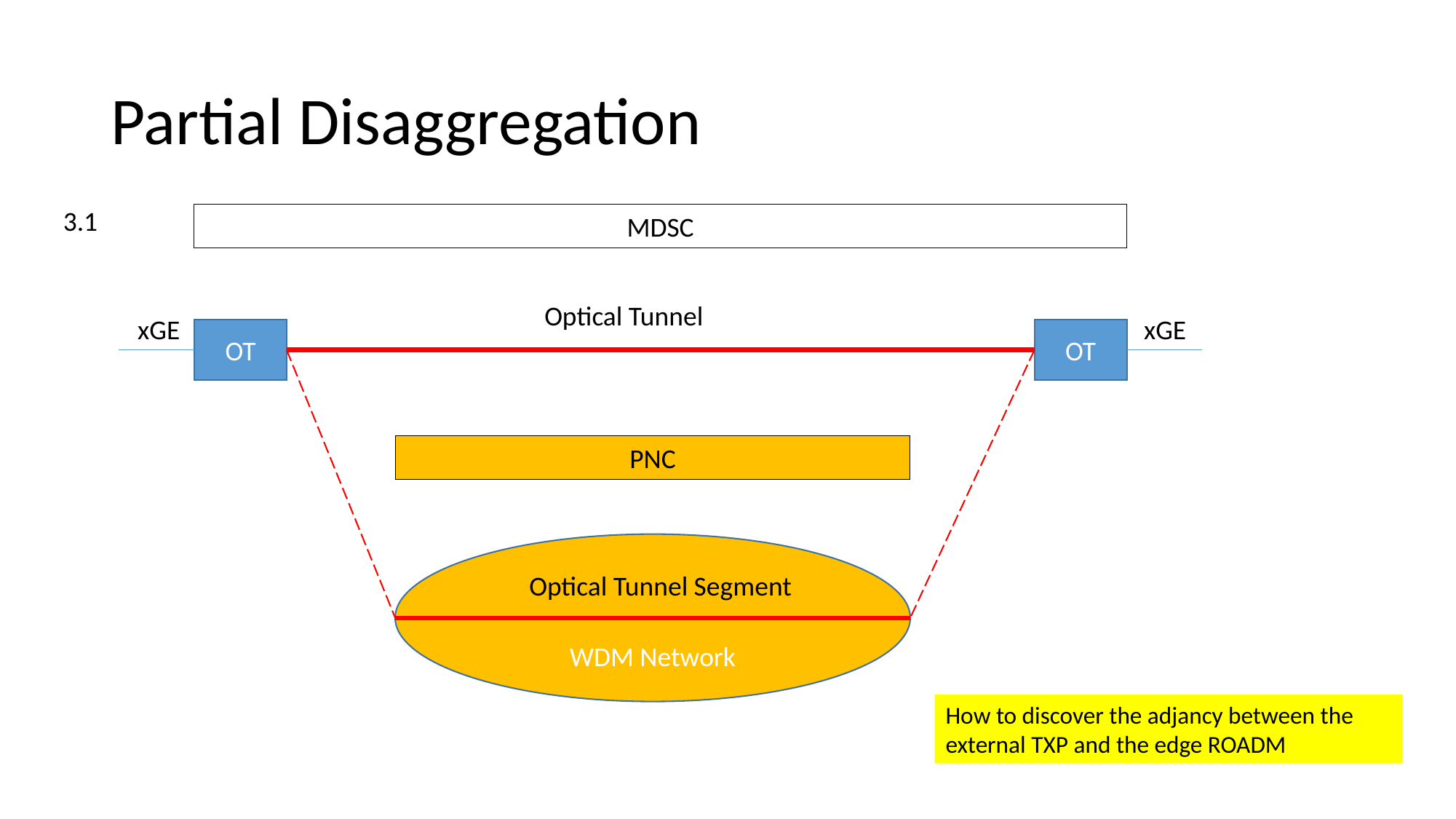

# Partial Disaggregation
3.1
MDSC
Optical Tunnel
xGE
xGE
OT
OT
PNC
WDM Network
Optical Tunnel Segment
How to discover the adjancy between the external TXP and the edge ROADM